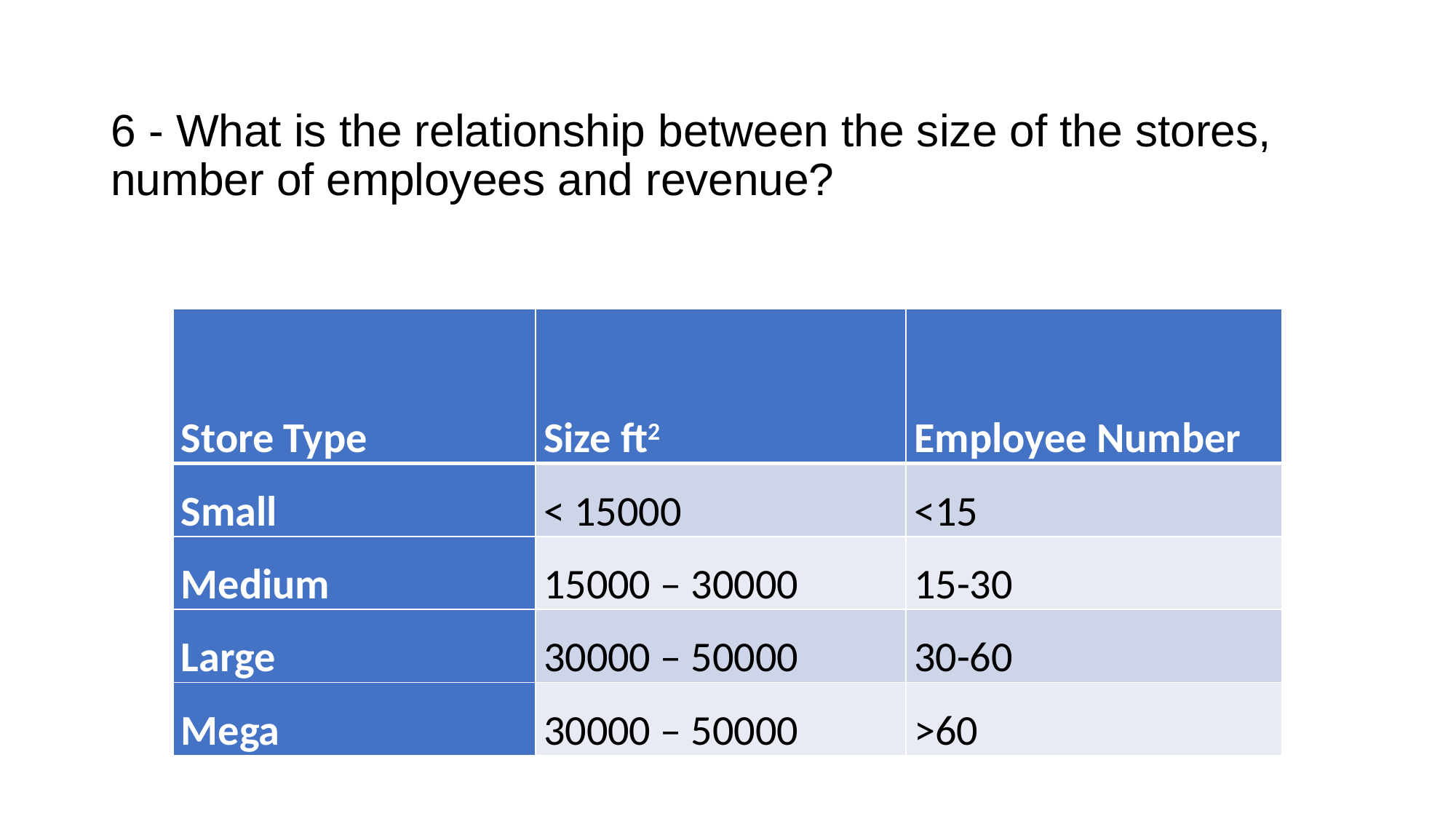

# 6 - What is the relationship between the size of the stores, number of employees and revenue?
| Store Type | Size ft2 | Employee Number |
| --- | --- | --- |
| Small | < 15000 | <15 |
| Medium | 15000 – 30000 | 15-30 |
| Large | 30000 – 50000 | 30-60 |
| Mega | 30000 – 50000 | >60 |